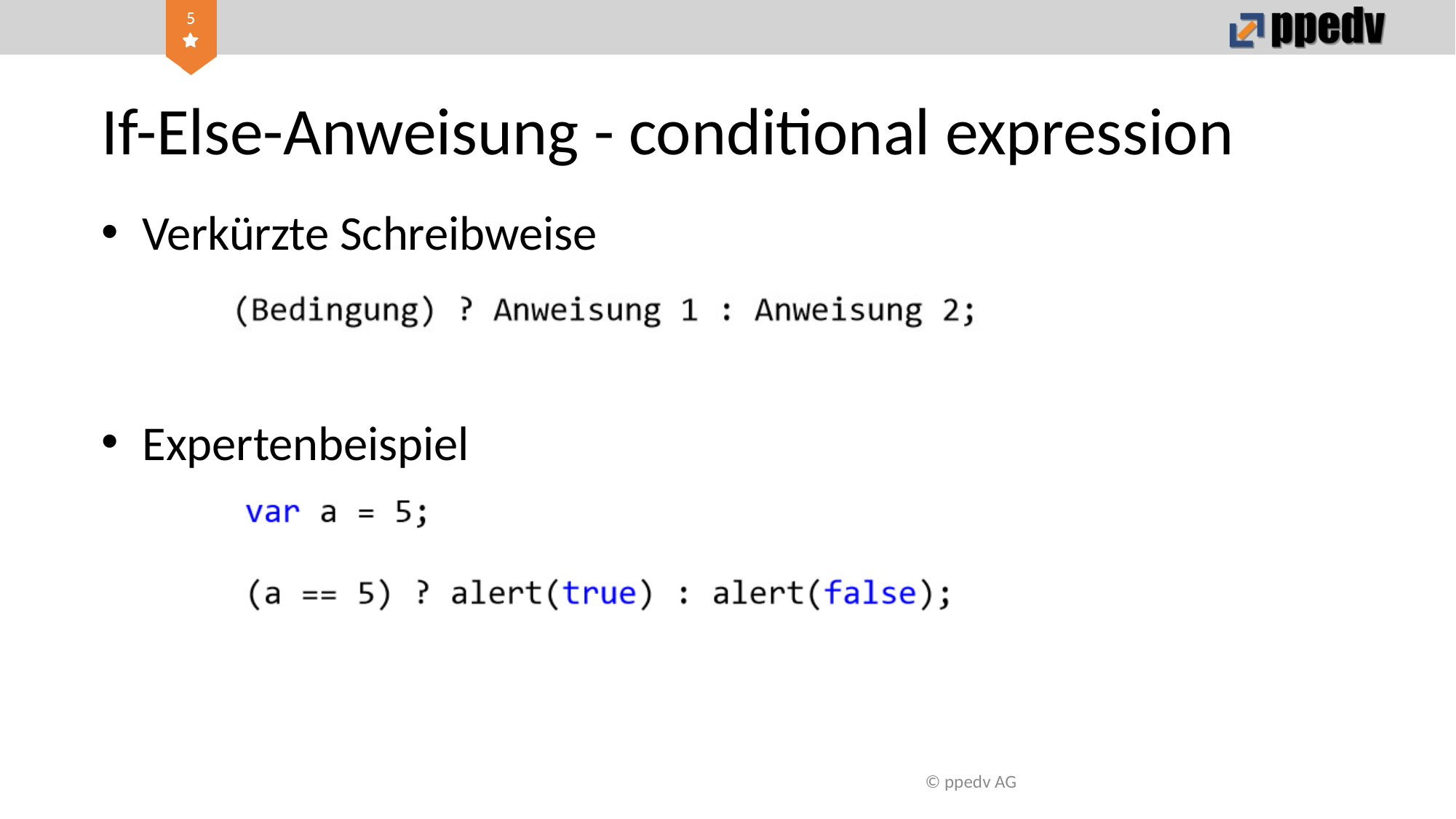

# If-Else-Anweisung - conditional expression
Verkürzte Schreibweise

Expertenbeispiel

© ppedv AG